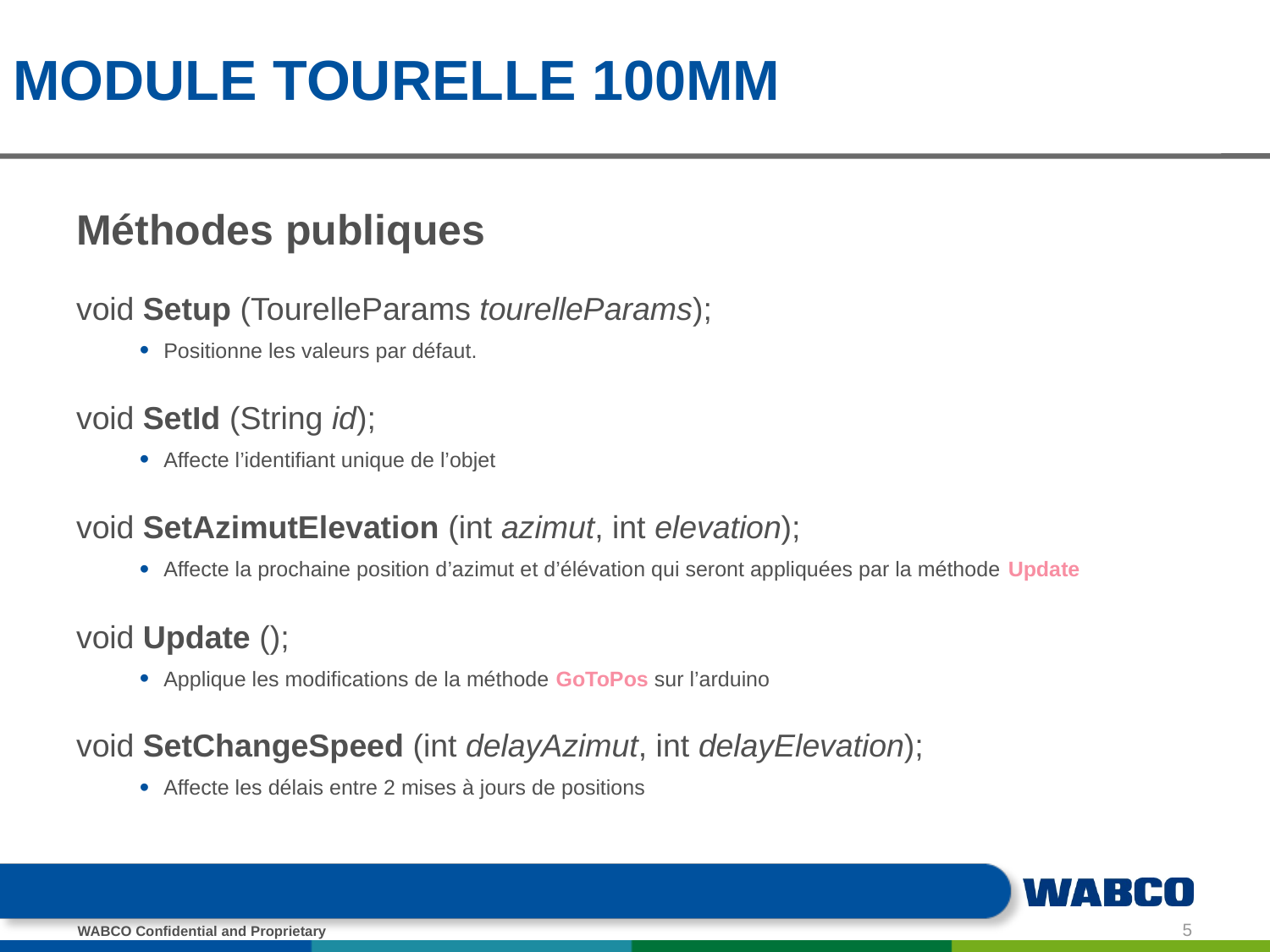

# MODULE TOURELLE 100mm
Méthodes publiques
void Setup (TourelleParams tourelleParams);
Positionne les valeurs par défaut.
void SetId (String id);
Affecte l’identifiant unique de l’objet
void SetAzimutElevation (int azimut, int elevation);
Affecte la prochaine position d’azimut et d’élévation qui seront appliquées par la méthode Update
void Update ();
Applique les modifications de la méthode GoToPos sur l’arduino
void SetChangeSpeed (int delayAzimut, int delayElevation);
Affecte les délais entre 2 mises à jours de positions
5